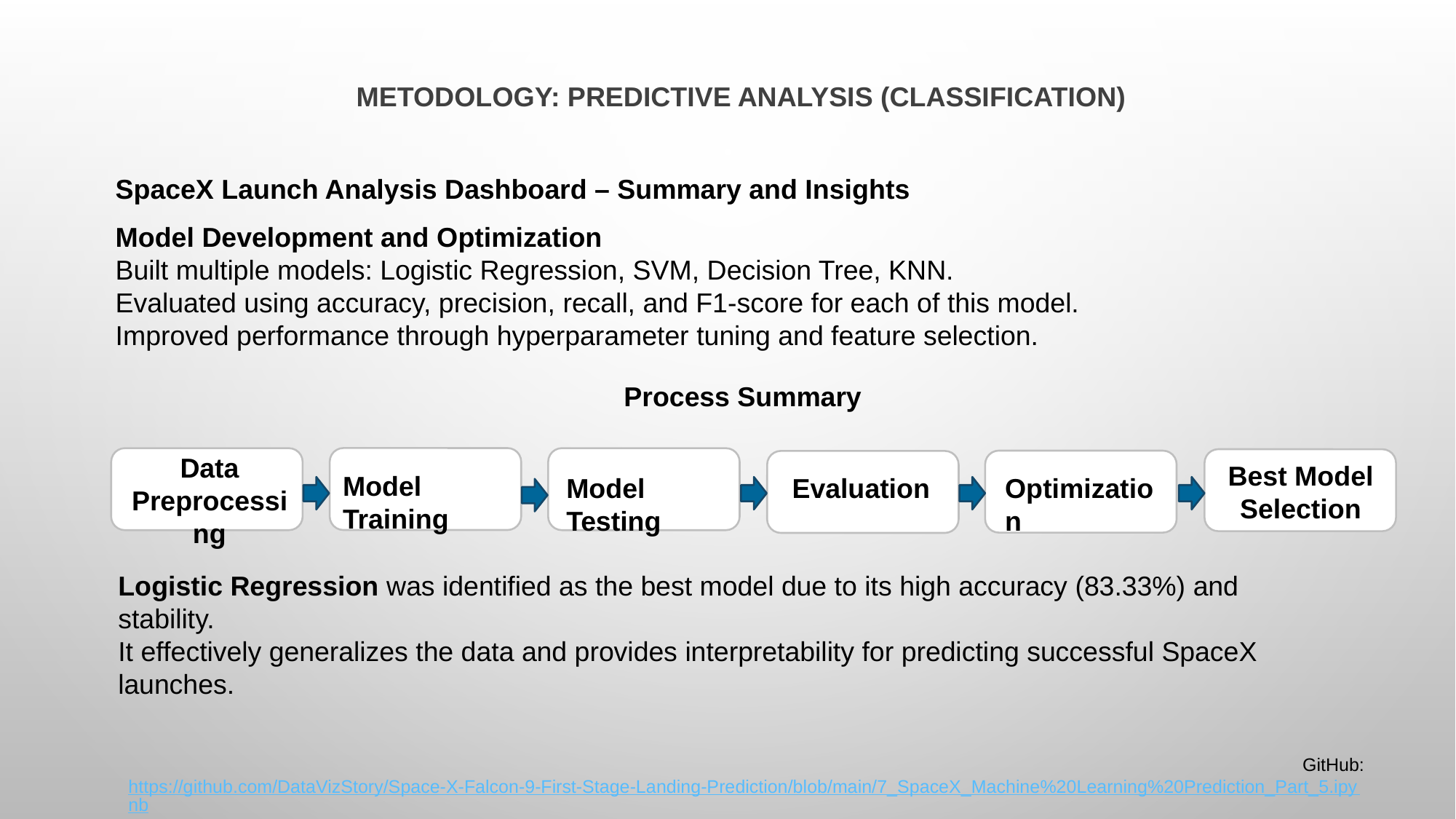

# METODOLOGY: Predictive Analysis (Classification)
SpaceX Launch Analysis Dashboard – Summary and Insights
Model Development and Optimization
Built multiple models: Logistic Regression, SVM, Decision Tree, KNN.
Evaluated using accuracy, precision, recall, and F1-score for each of this model.
Improved performance through hyperparameter tuning and feature selection.

Process Summary
Data Preprocessing

Best Model Selection
Model Training
Model Testing
Evaluation
Optimization

Logistic Regression was identified as the best model due to its high accuracy (83.33%) and stability.
It effectively generalizes the data and provides interpretability for predicting successful SpaceX launches.
GitHub: https://github.com/DataVizStory/Space-X-Falcon-9-First-Stage-Landing-Prediction/blob/main/7_SpaceX_Machine%20Learning%20Prediction_Part_5.ipynb